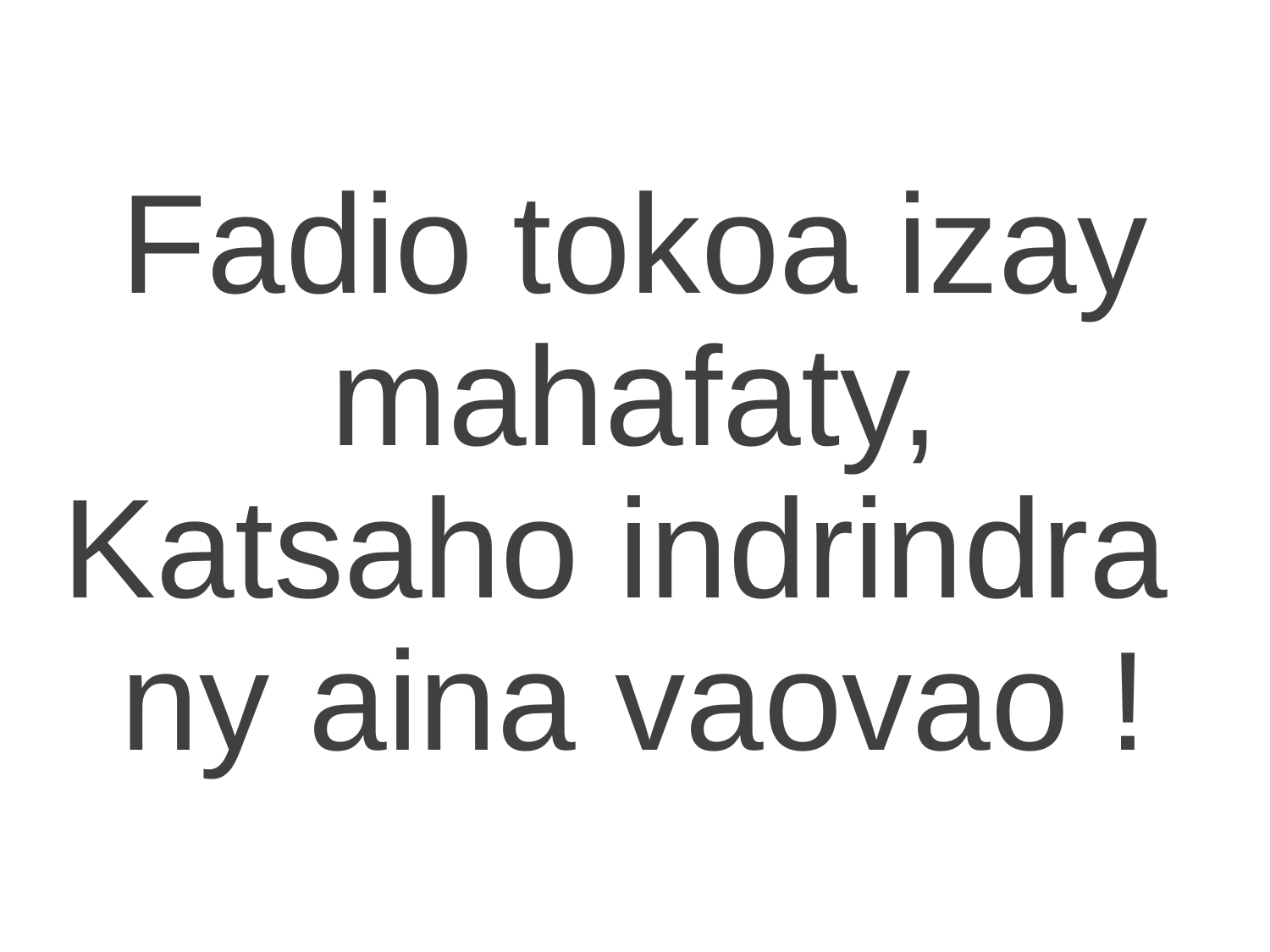

Fadio tokoa izay mahafaty,
Katsaho indrindra
ny aina vaovao !